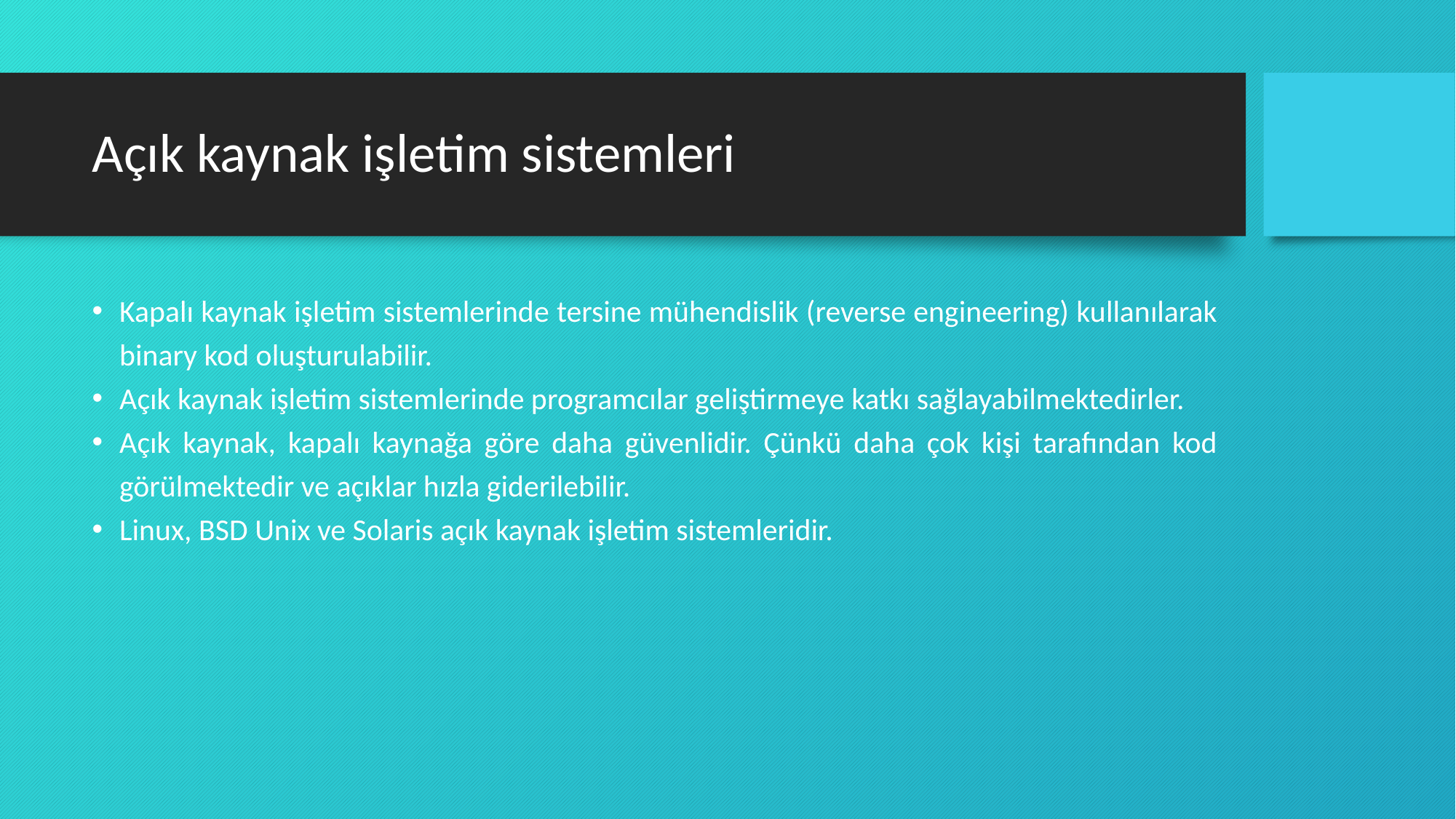

# Açık kaynak işletim sistemleri
Kapalı kaynak işletim sistemlerinde tersine mühendislik (reverse engineering) kullanılarak binary kod oluşturulabilir.
Açık kaynak işletim sistemlerinde programcılar geliştirmeye katkı sağlayabilmektedirler.
Açık kaynak, kapalı kaynağa göre daha güvenlidir. Çünkü daha çok kişi tarafından kod görülmektedir ve açıklar hızla giderilebilir.
Linux, BSD Unix ve Solaris açık kaynak işletim sistemleridir.